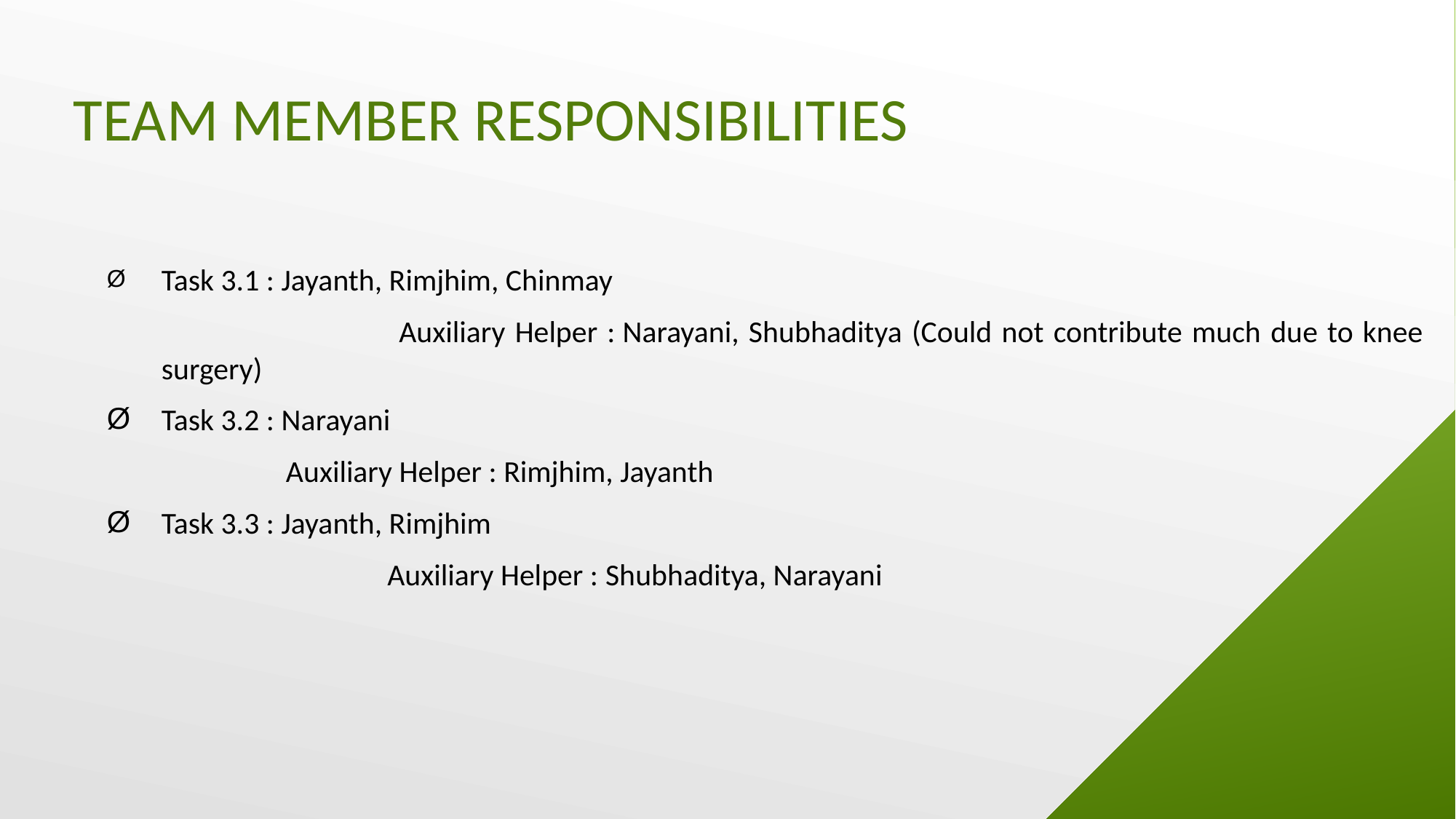

TEAM MEMBER RESPONSIBILITIES
Task 3.1 : Jayanth, Rimjhim, Chinmay
		  Auxiliary Helper : Narayani, Shubhaditya (Could not contribute much due to knee surgery)
Task 3.2 : Narayani
                  Auxiliary Helper : Rimjhim, Jayanth
Task 3.3 : Jayanth, Rimjhim
		         Auxiliary Helper : Shubhaditya, Narayani